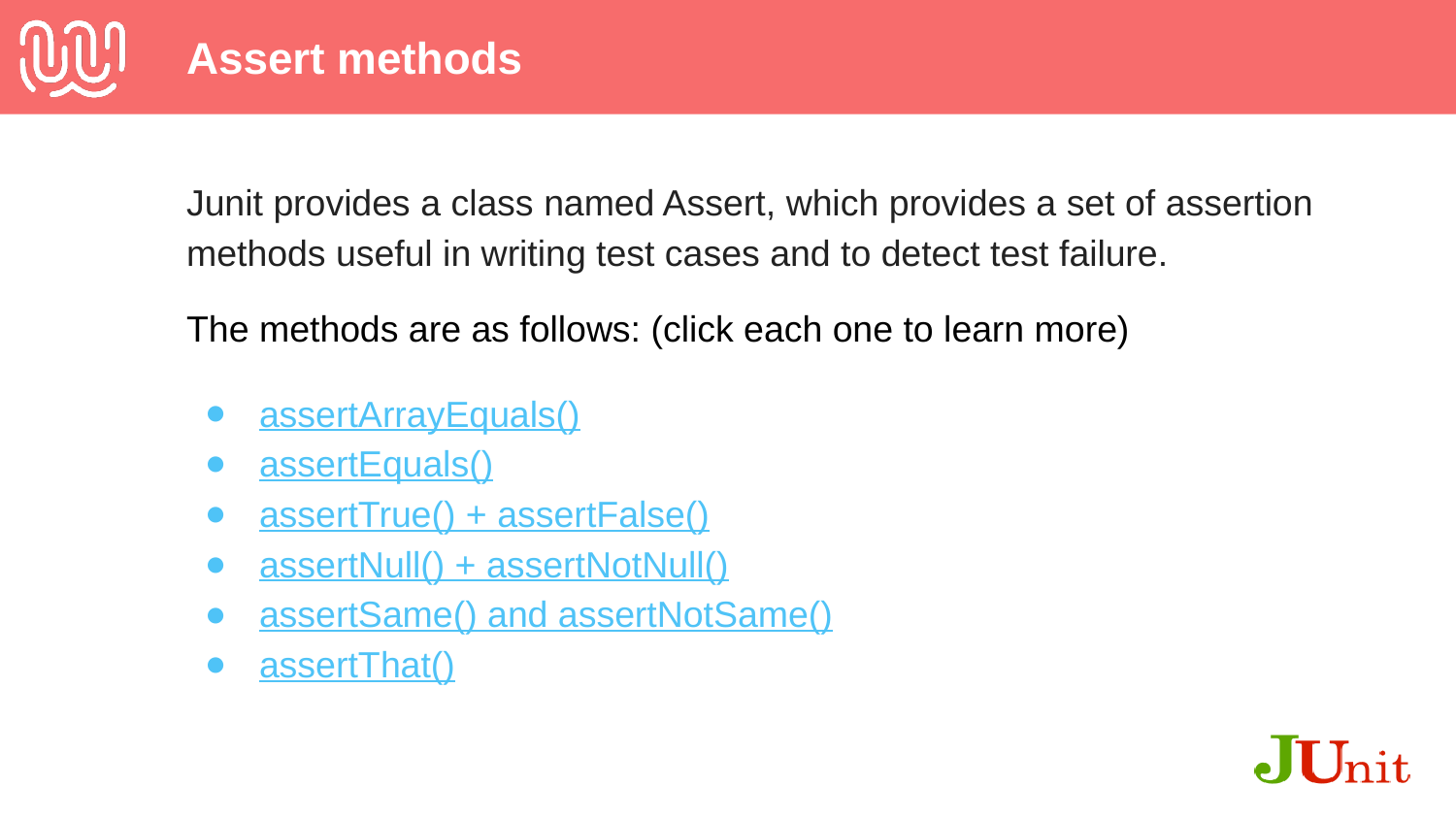

# Assert methods
Junit provides a class named Assert, which provides a set of assertion methods useful in writing test cases and to detect test failure.
The methods are as follows: (click each one to learn more)
assertArrayEquals()
assertEquals()
assertTrue() + assertFalse()
assertNull() + assertNotNull()
assertSame() and assertNotSame()
assertThat()